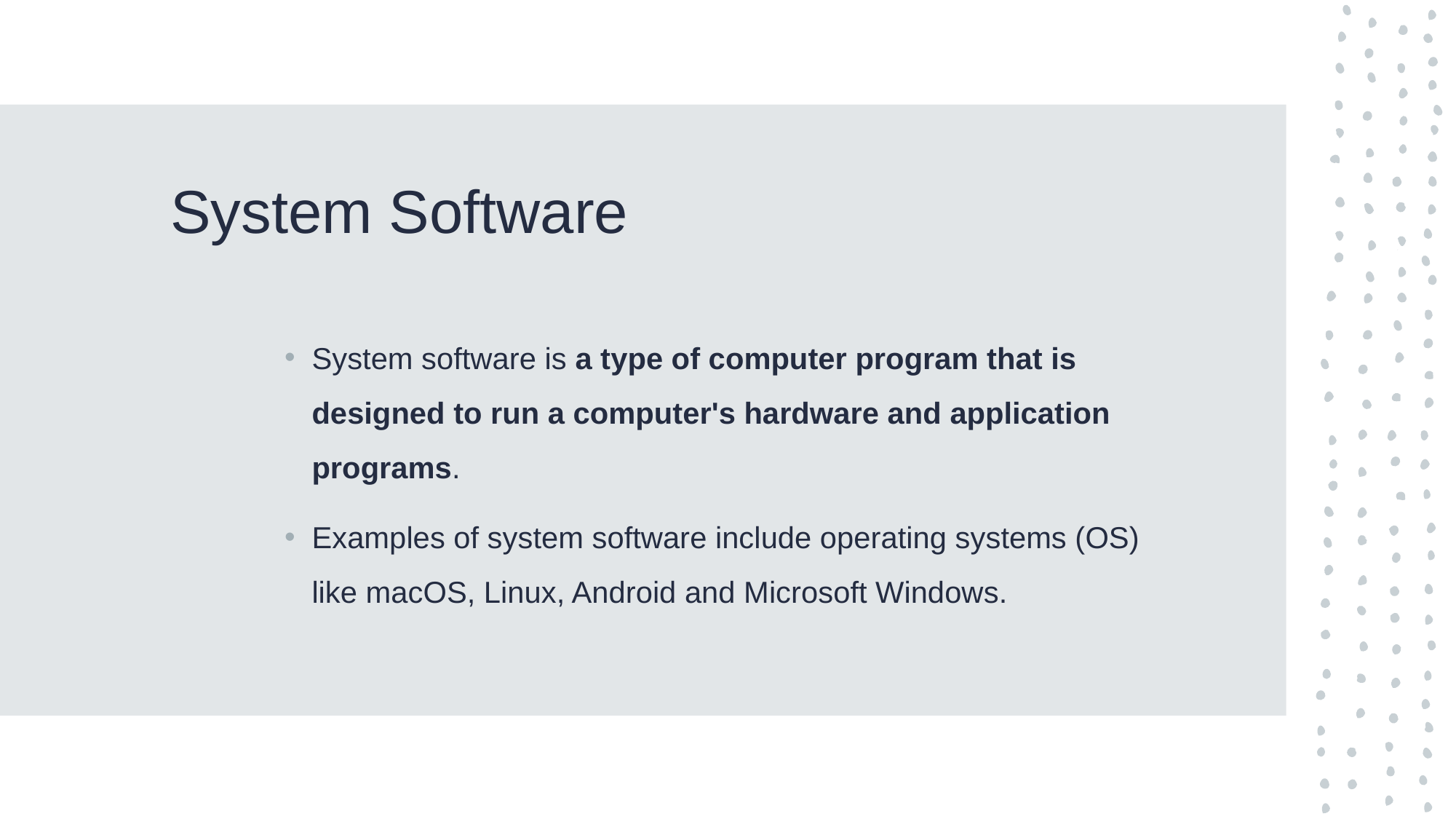

# System Software
System software is a type of computer program that is designed to run a computer's hardware and application programs.
Examples of system software include operating systems (OS) like macOS, Linux, Android and Microsoft Windows.